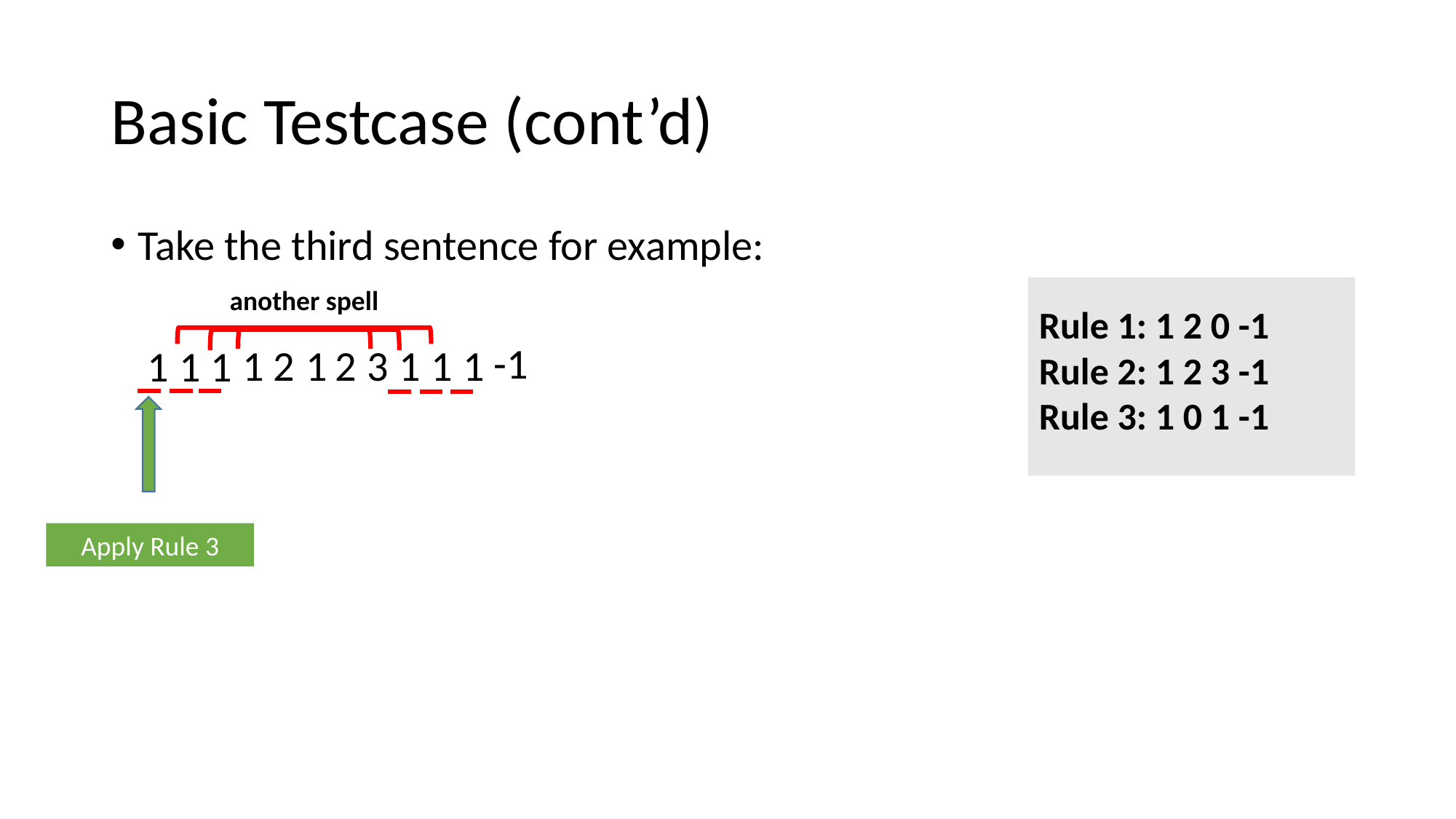

# Basic Testcase (cont’d)

Take the third sentence for example:

another spell

Rule 1: 1 2 0 -1
Rule 2: 1 2 3 -1
Rule 3: 1 0 1 -1

-1
1
2
1
2
1
1
1
3
1
1
1

Apply Rule 3